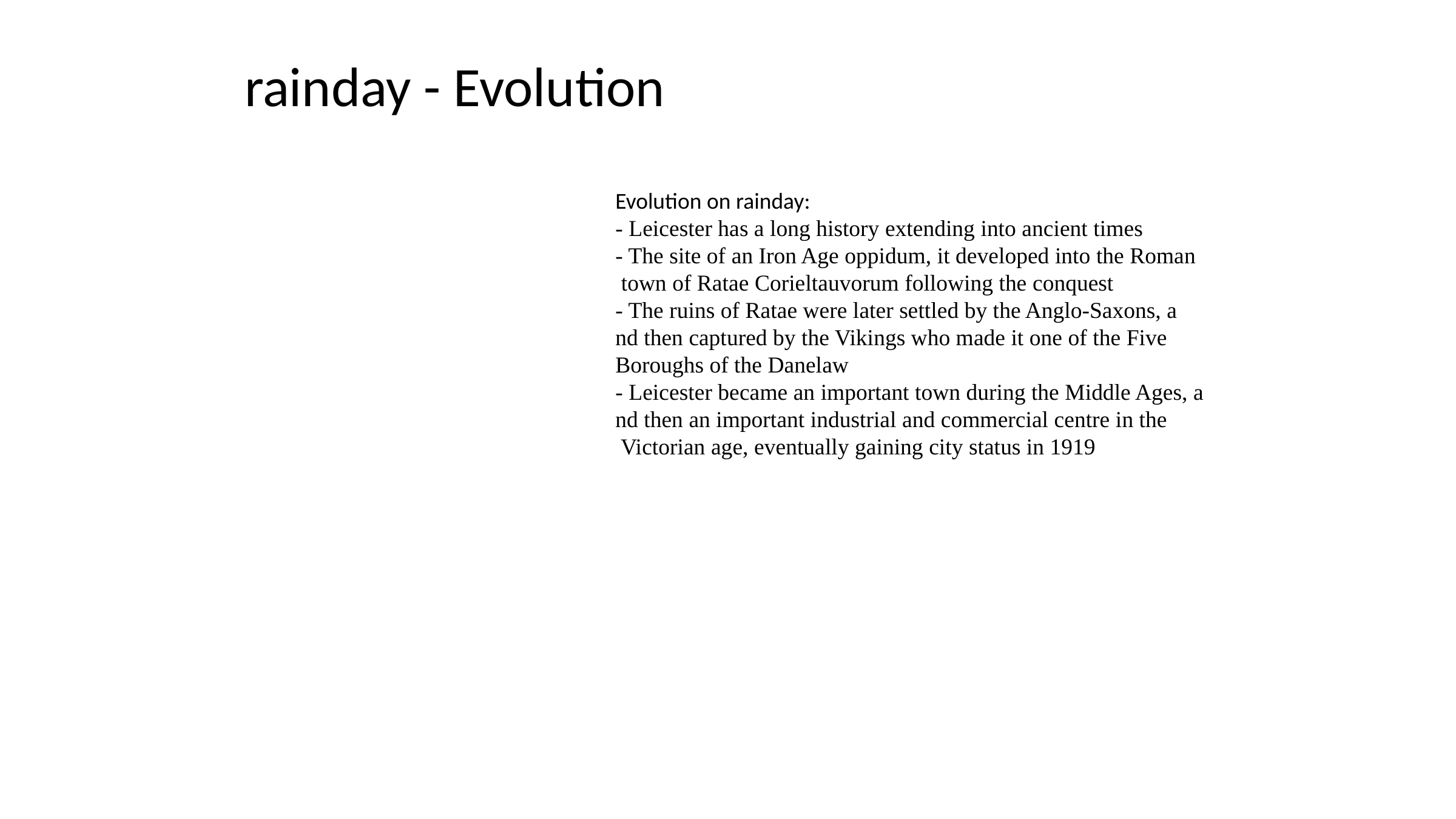

# rainday - Evolution
Evolution on rainday:
- Leicester has a long history extending into ancient times
- The site of an Iron Age oppidum, it developed into the Roman
 town of Ratae Corieltauvorum following the conquest
- The ruins of Ratae were later settled by the Anglo-Saxons, a
nd then captured by the Vikings who made it one of the Five
Boroughs of the Danelaw
- Leicester became an important town during the Middle Ages, a
nd then an important industrial and commercial centre in the
 Victorian age, eventually gaining city status in 1919